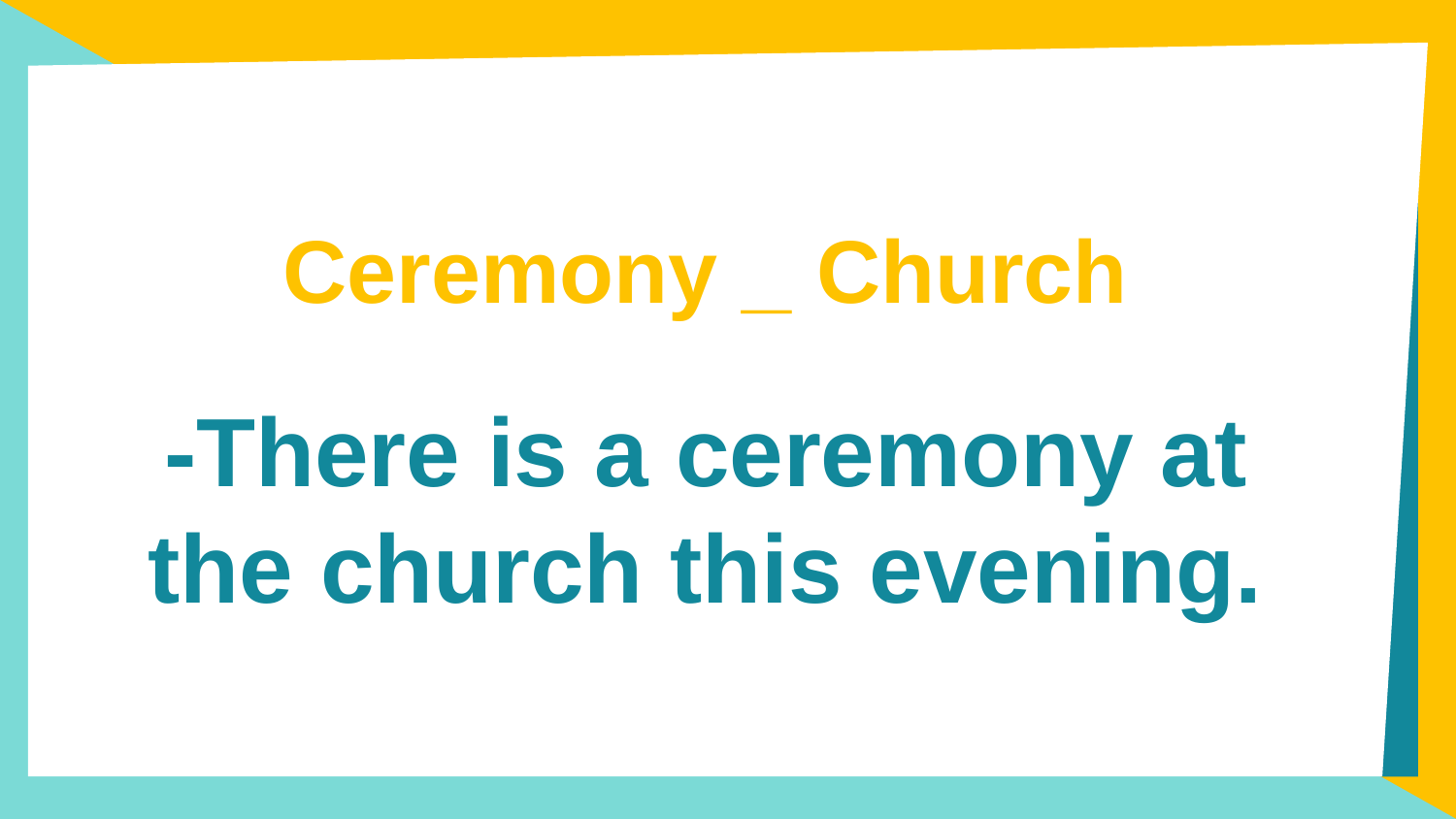

# Ceremony _ Church
-There is a ceremony at the church this evening.